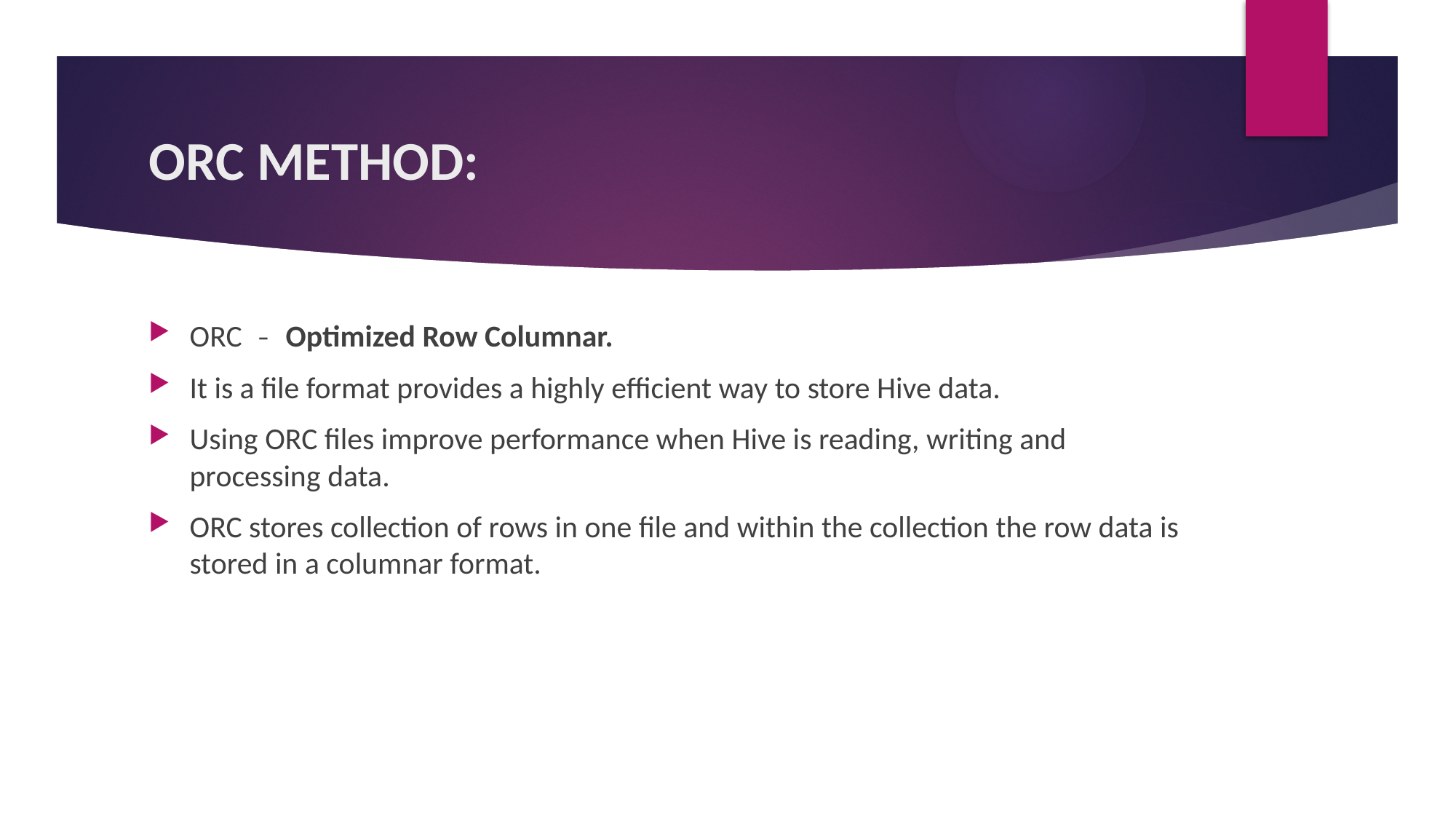

# ORC METHOD:
ORC  -  Optimized Row Columnar.
It is a file format provides a highly efficient way to store Hive data.
Using ORC files improve performance when Hive is reading, writing and processing data.
ORC stores collection of rows in one file and within the collection the row data is stored in a columnar format.